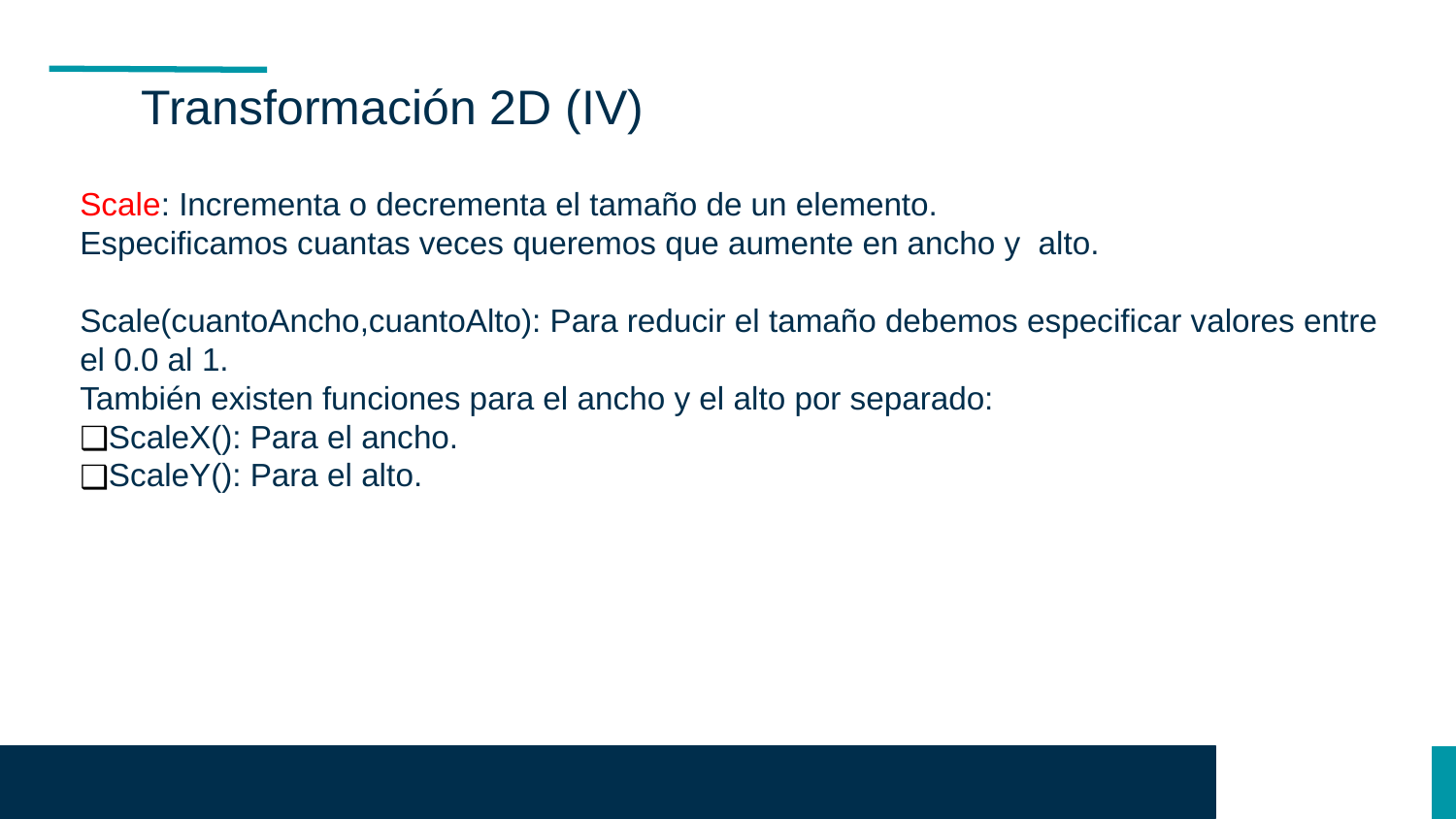

Transformación 2D (IV)
Scale: Incrementa o decrementa el tamaño de un elemento.
Especificamos cuantas veces queremos que aumente en ancho y  alto.

Scale(cuantoAncho,cuantoAlto): Para reducir el tamaño debemos especificar valores entre el 0.0 al 1.
También existen funciones para el ancho y el alto por separado:
ScaleX(): Para el ancho.
ScaleY(): Para el alto.